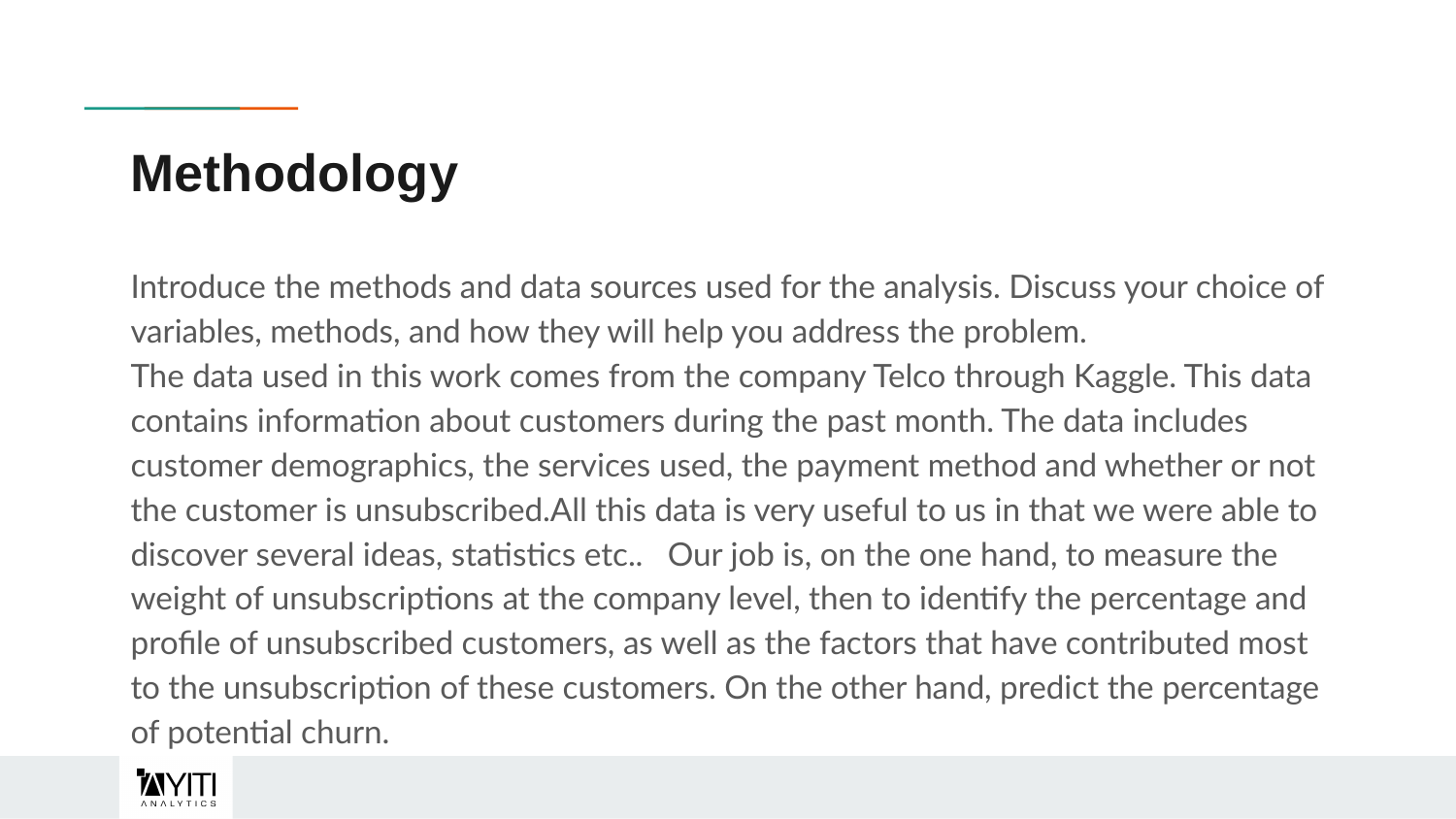

# Methodology
Introduce the methods and data sources used for the analysis. Discuss your choice of variables, methods, and how they will help you address the problem.
The data used in this work comes from the company Telco through Kaggle. This data contains information about customers during the past month. The data includes customer demographics, the services used, the payment method and whether or not the customer is unsubscribed.All this data is very useful to us in that we were able to discover several ideas, statistics etc..   Our job is, on the one hand, to measure the weight of unsubscriptions at the company level, then to identify the percentage and profile of unsubscribed customers, as well as the factors that have contributed most to the unsubscription of these customers. On the other hand, predict the percentage of potential churn.